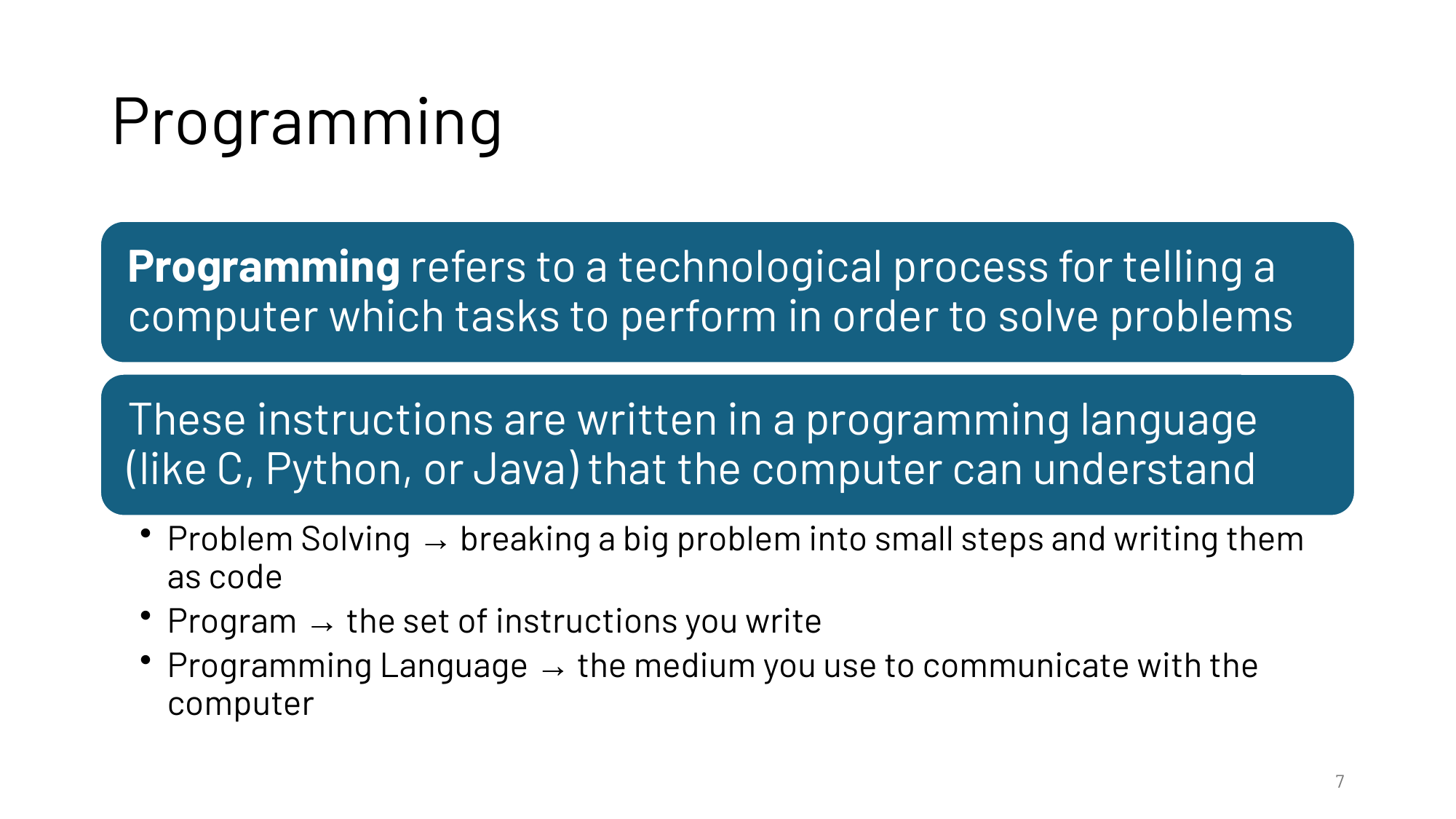

# Programming
Programming refers to a technological process for telling a computer which tasks to perform in order to solve problems
These instructions are written in a programming language (like C, Python, or Java) that the computer can understand
Problem Solving → breaking a big problem into small steps and writing them as code
Program → the set of instructions you write
Programming Language → the medium you use to communicate with the computer
7